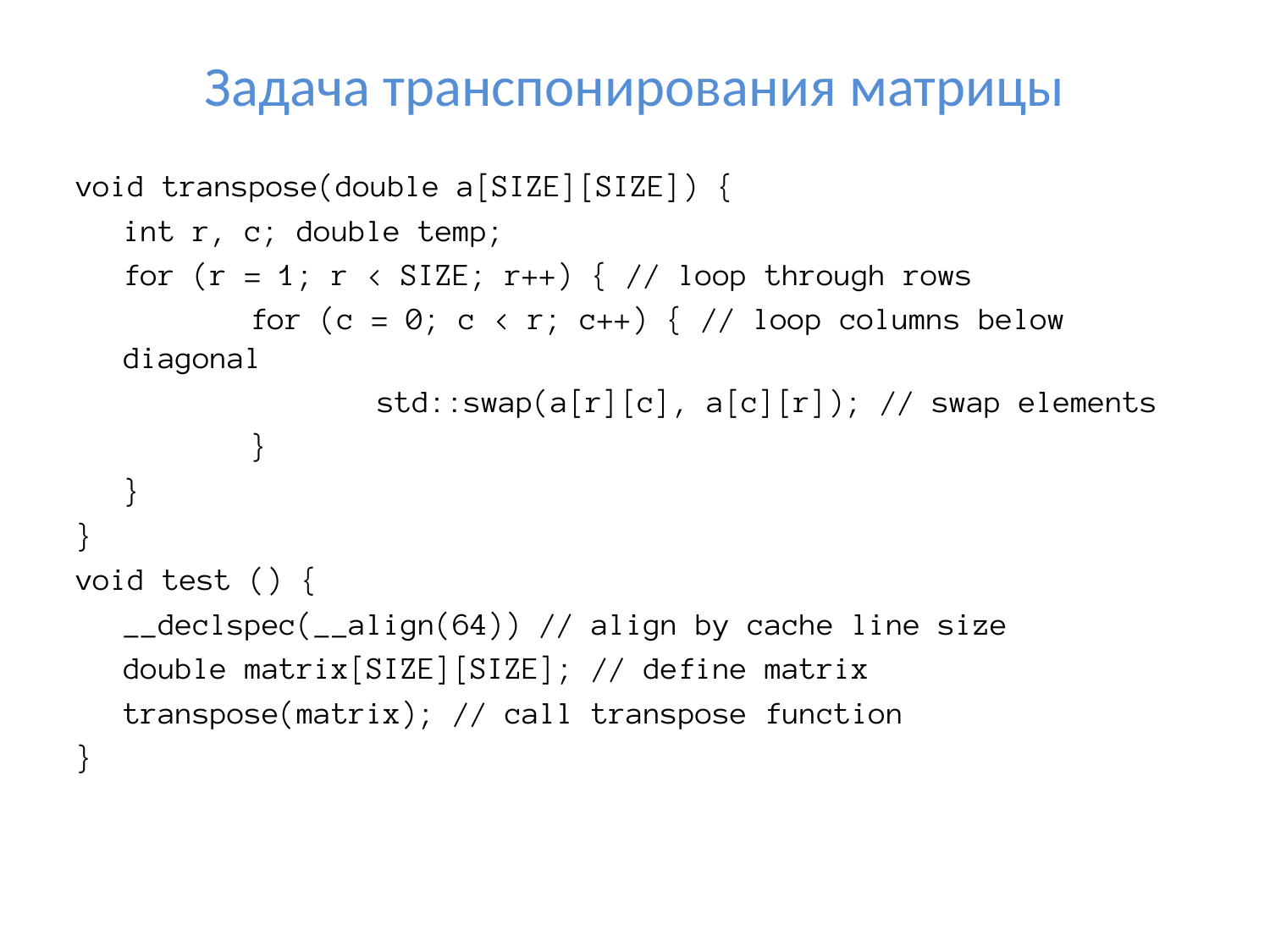

# Задача транспонирования матрицы
void transpose(double a[SIZE][SIZE]) {
	int r, c; double temp;
	for (r = 1; r < SIZE; r++) { // loop through rows
		for (c = 0; c < r; c++) { // loop columns below diagonal
			std::swap(a[r][c], a[c][r]); // swap elements
		}
	}
}
void test () {
	__declspec(__align(64)) // align by cache line size
	double matrix[SIZE][SIZE]; // define matrix
	transpose(matrix); // call transpose function
}